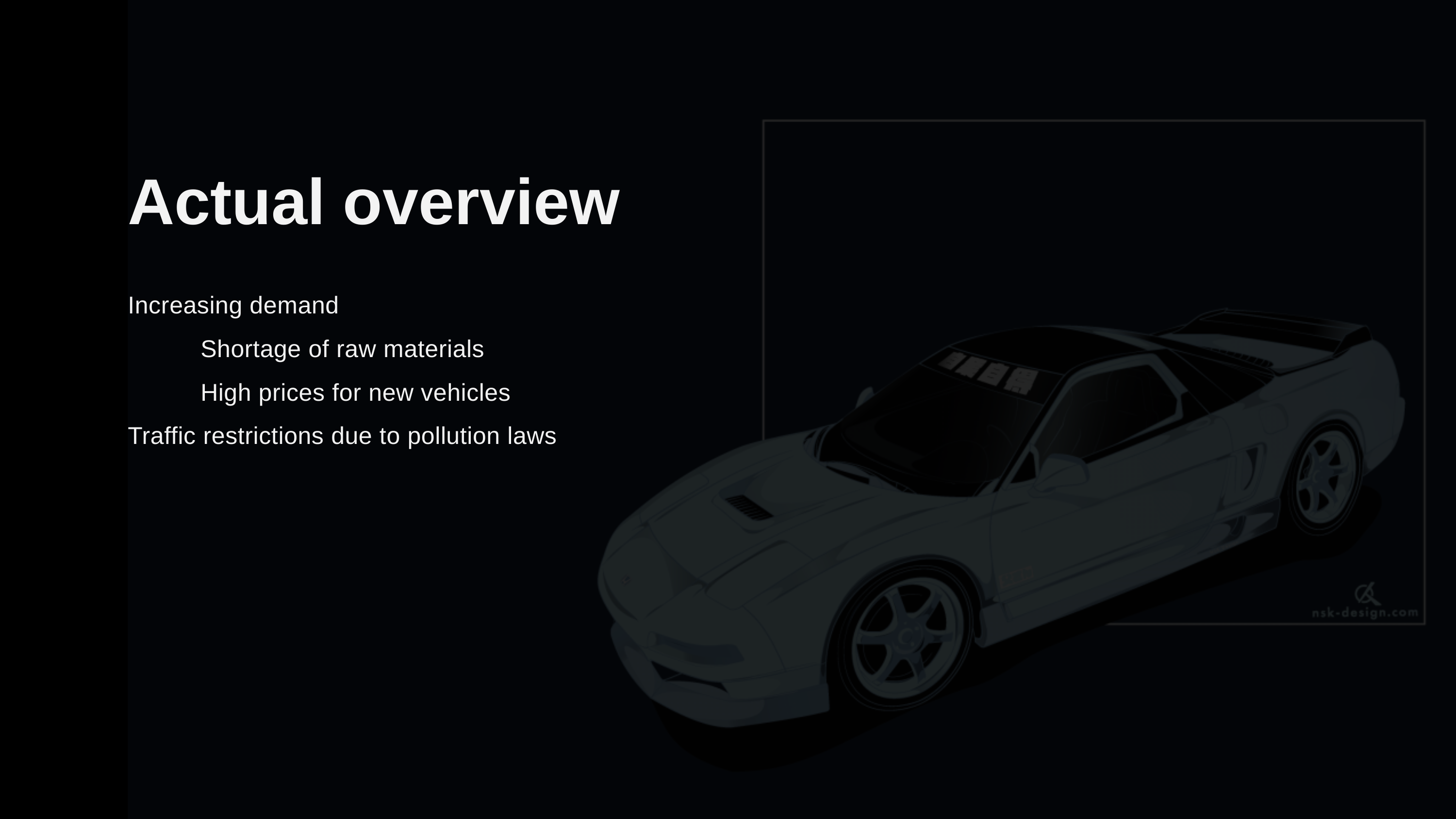

Actual overview
Increasing demand
	Shortage of raw materials
	High prices for new vehicles
Traffic restrictions due to pollution laws